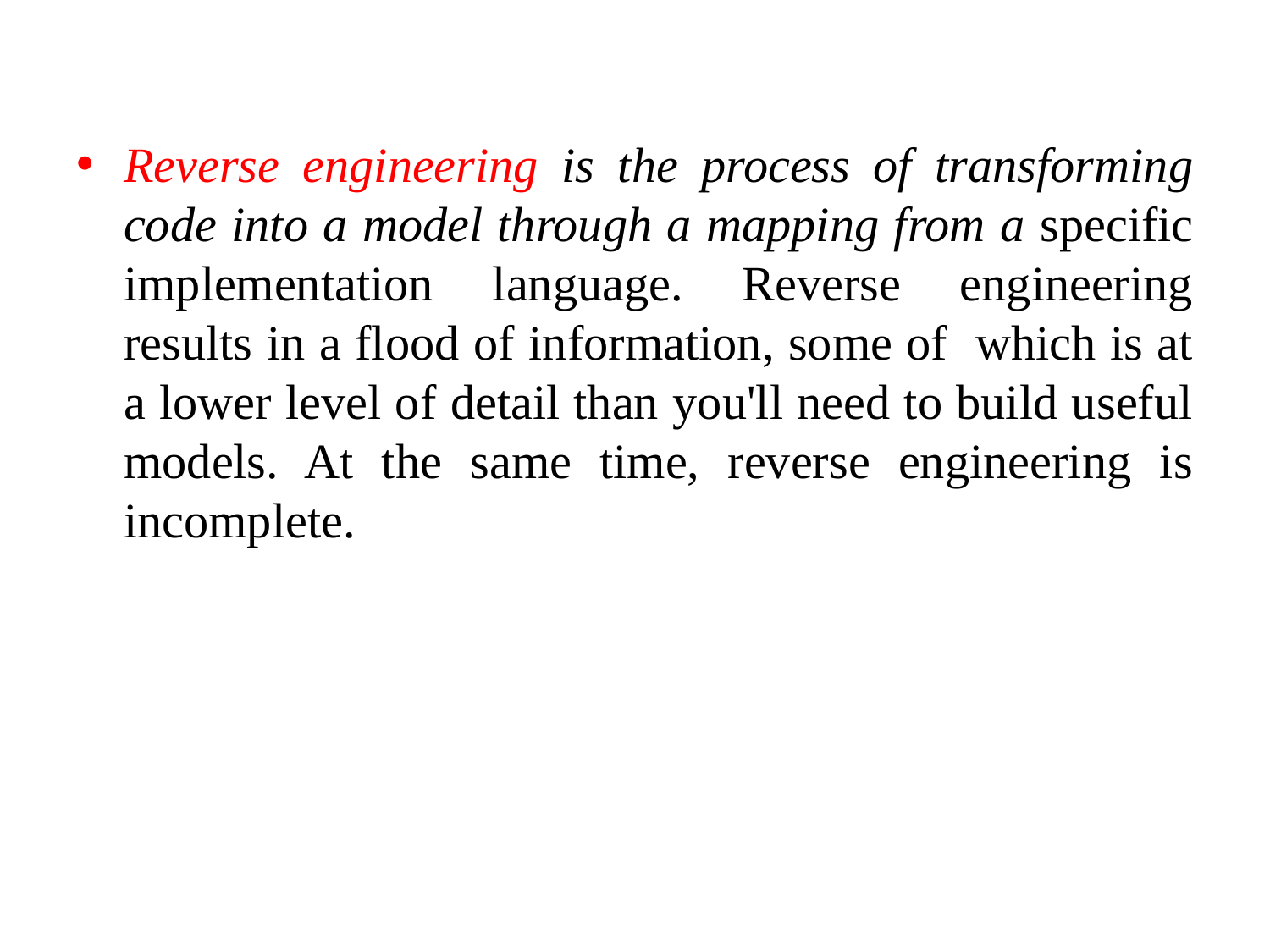

#
Reverse engineering is the process of transforming code into a model through a mapping from a specific implementation language. Reverse engineering results in a flood of information, some of  which is at a lower level of detail than you'll need to build useful models. At the same time, reverse engineering is incomplete.